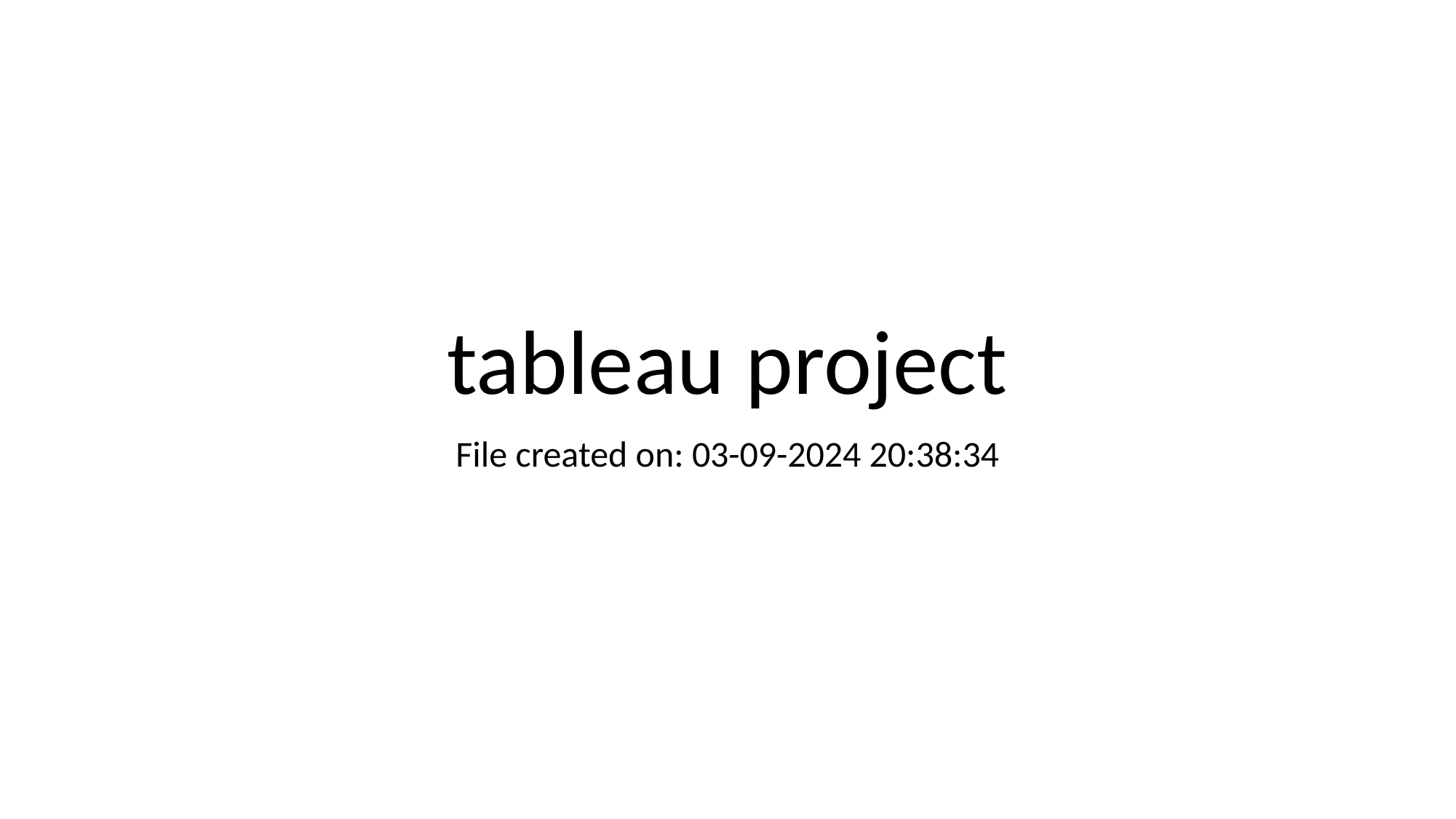

# tableau project
File created on: 03-09-2024 20:38:34